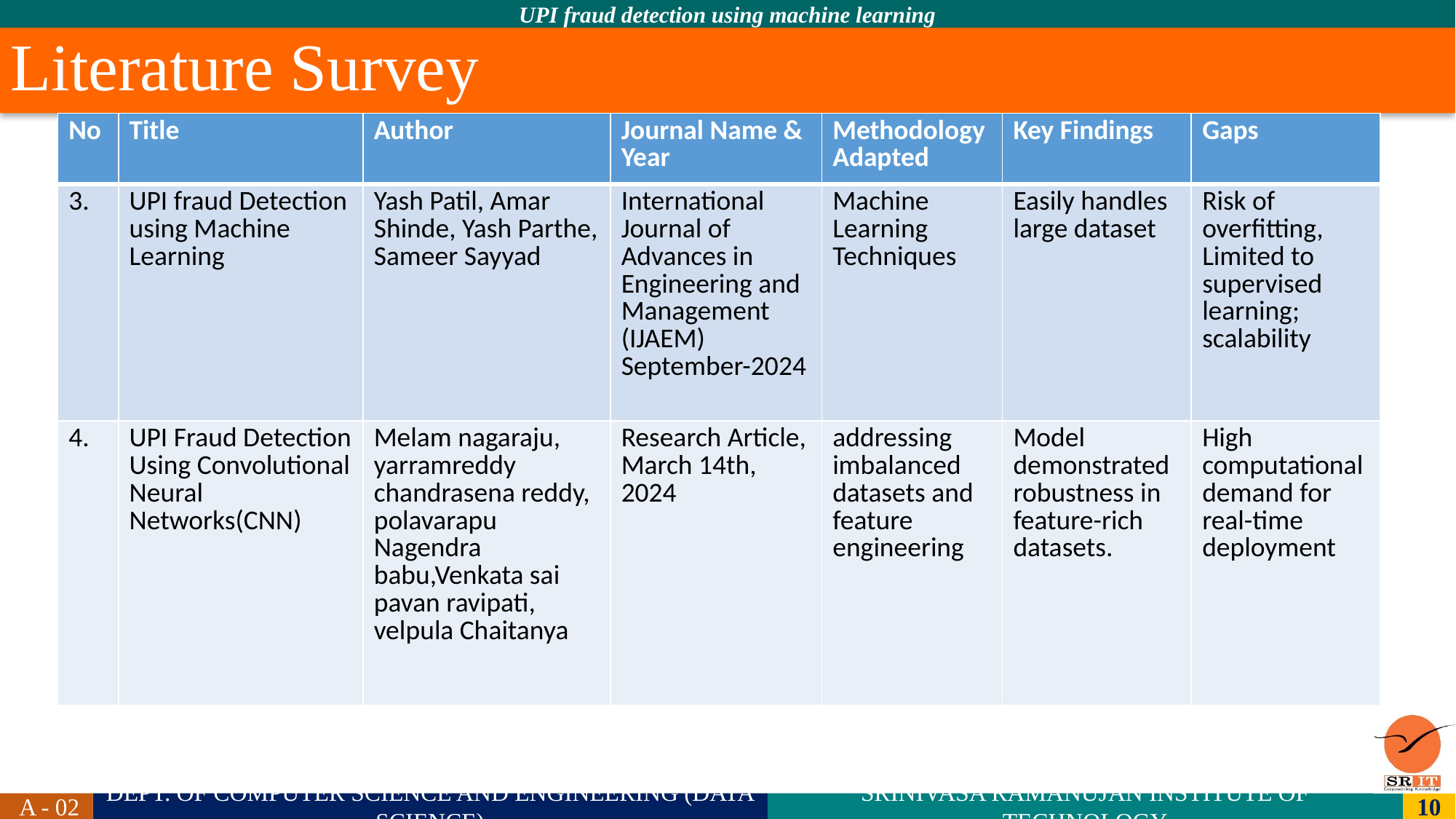

# Literature Survey
| No | Title | Author | Journal Name & Year | Methodology Adapted | Key Findings | Gaps |
| --- | --- | --- | --- | --- | --- | --- |
| 3. | UPI fraud Detection using Machine Learning | Yash Patil, Amar Shinde, Yash Parthe, Sameer Sayyad | International Journal of Advances in Engineering and Management (IJAEM) September-2024 | Machine Learning Techniques | Easily handles large dataset | Risk of overfitting, Limited to supervised learning; scalability |
| 4. | UPI Fraud Detection Using Convolutional Neural Networks(CNN) | Melam nagaraju, yarramreddy chandrasena reddy, polavarapu Nagendra babu,Venkata sai pavan ravipati, velpula Chaitanya | Research Article, March 14th, 2024 | addressing imbalanced datasets and feature engineering | Model demonstrated robustness in feature-rich datasets. | High computational demand for real-time deployment​ |